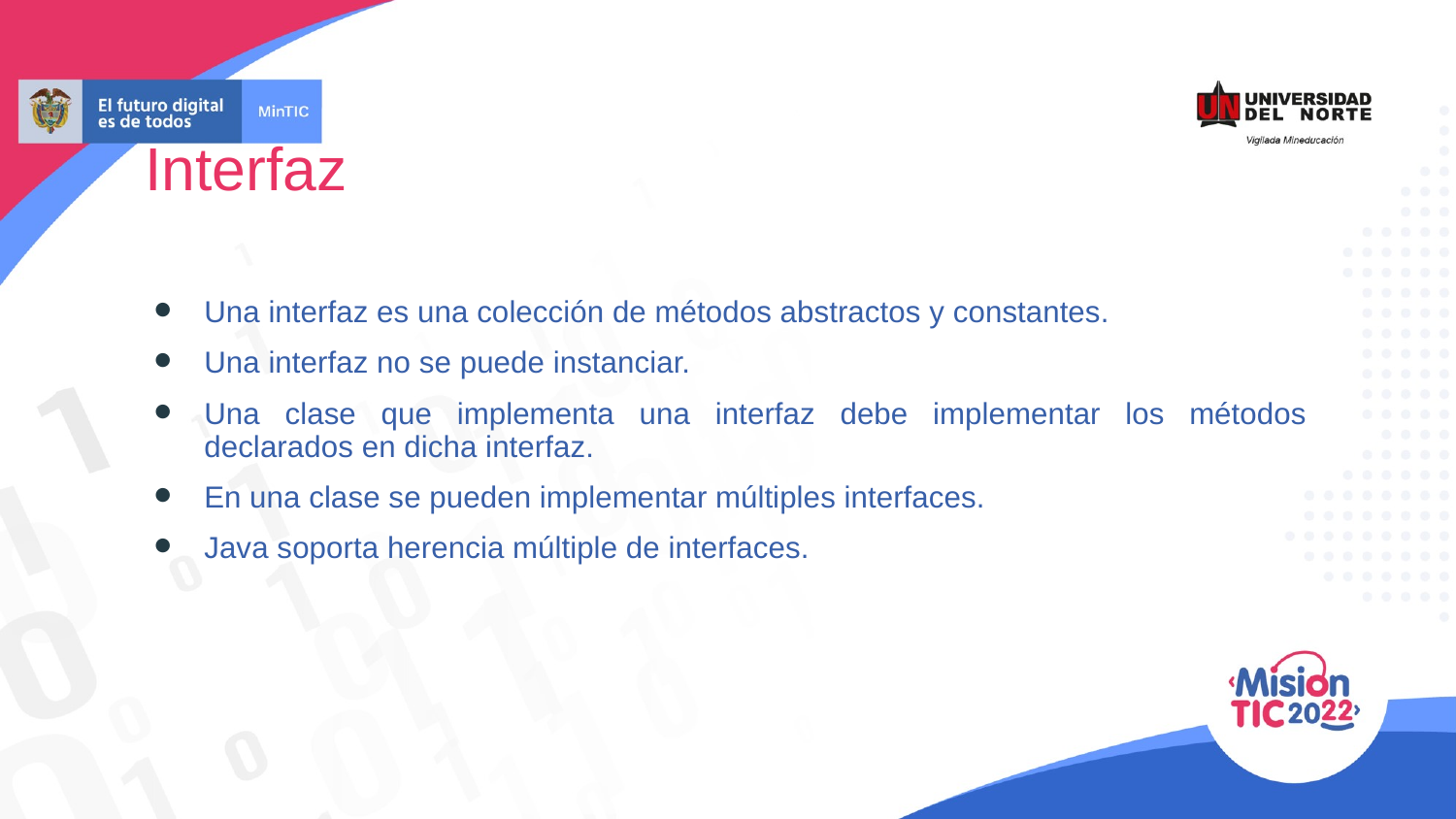

Interfaz
Una interfaz es una colección de métodos abstractos y constantes.
Una interfaz no se puede instanciar.
Una clase que implementa una interfaz debe implementar los métodos declarados en dicha interfaz.
En una clase se pueden implementar múltiples interfaces.
Java soporta herencia múltiple de interfaces.